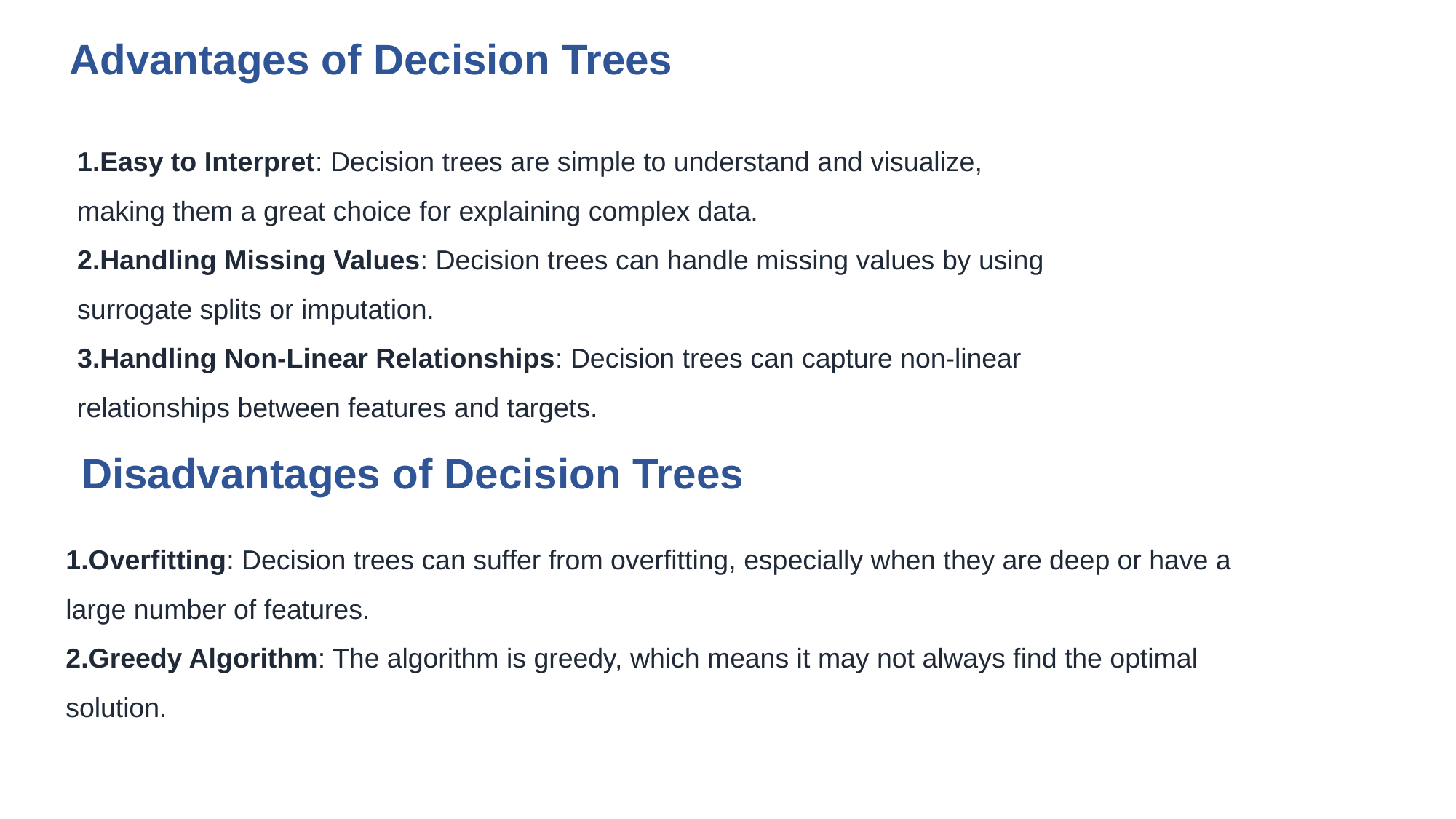

Advantages of Decision Trees

Easy to Interpret: Decision trees are simple to understand and visualize, making them a great choice for explaining complex data.
Handling Missing Values: Decision trees can handle missing values by using surrogate splits or imputation.
Handling Non-Linear Relationships: Decision trees can capture non-linear relationships between features and targets.
Disadvantages of Decision Trees

Overfitting: Decision trees can suffer from overfitting, especially when they are deep or have a large number of features.
Greedy Algorithm: The algorithm is greedy, which means it may not always find the optimal solution.